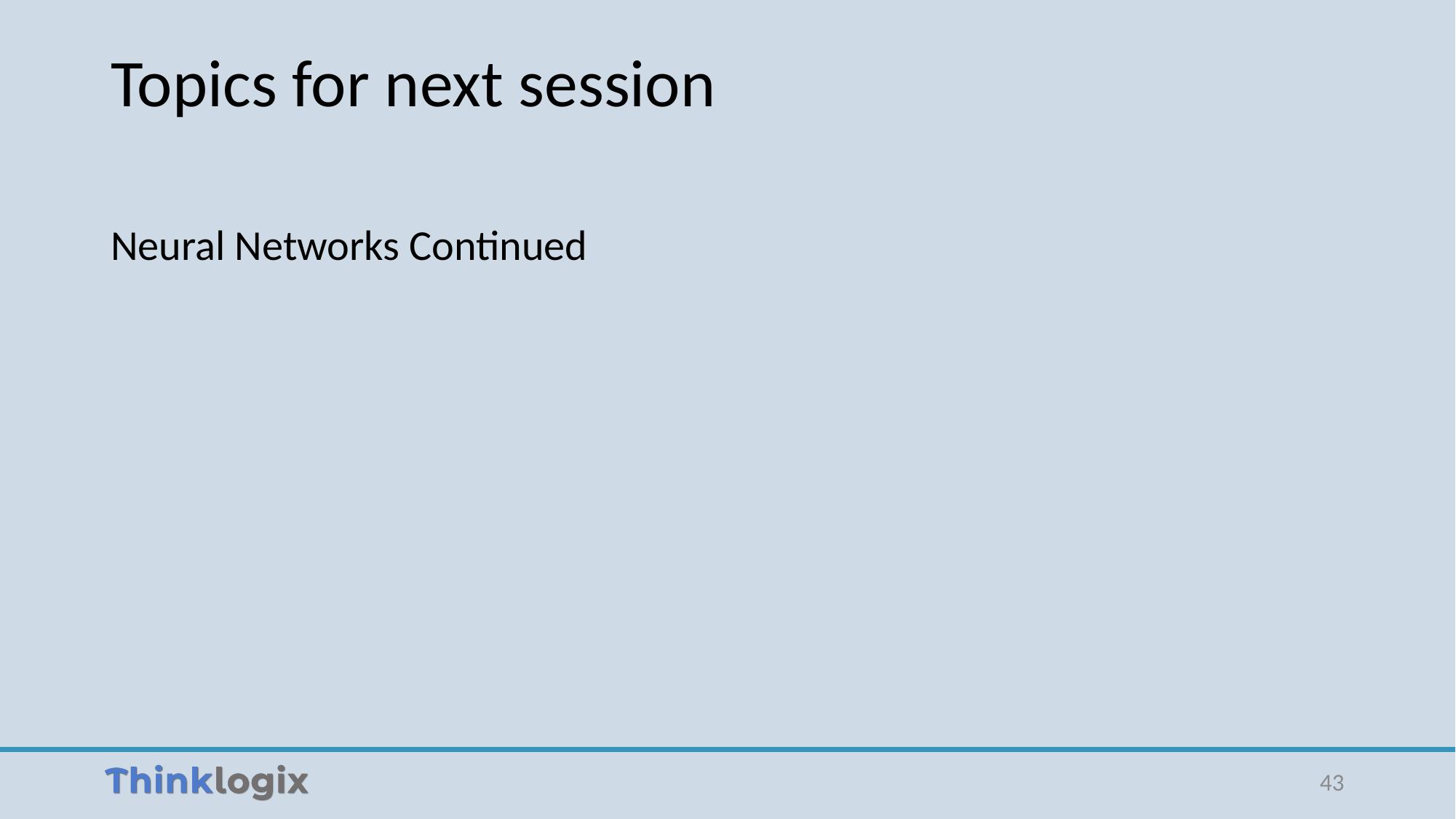

# Topics for next session
Neural Networks Continued
43